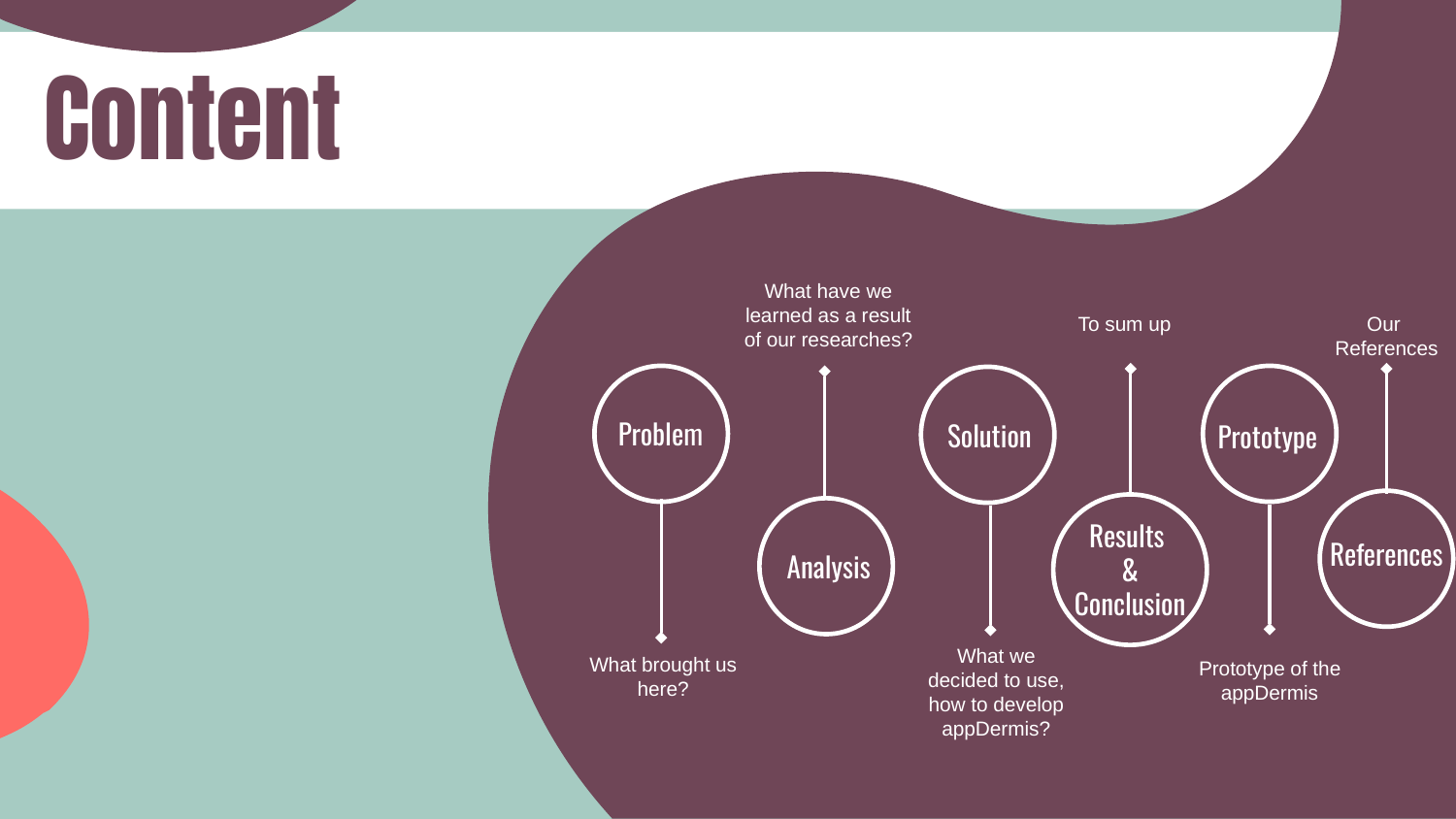

# Content
What have we learned as a result of our researches?
Our
References
To sum up

Problem
Solution
Prototype

Results
&
Conclusion
References
Analysis
What we decided to use, how to develop appDermis?
What brought us here?
Prototype of the appDermis